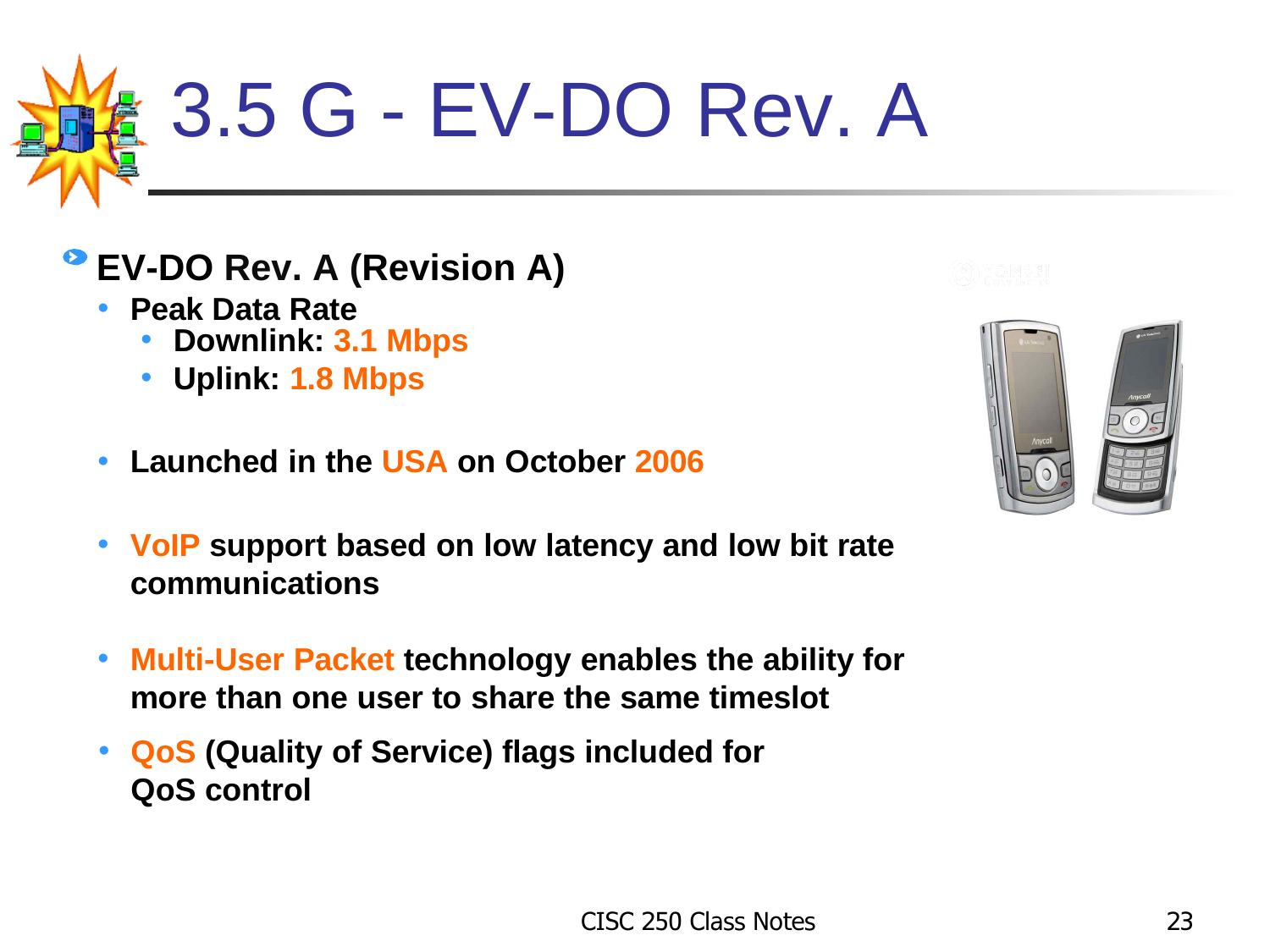

# 3.5 G - EV-DO Rev. A
EV-DO Rev. A (Revision A)
Peak Data Rate
Downlink: 3.1 Mbps
Uplink: 1.8 Mbps

Launched in the USA on October 2006

VoIP support based on low latency and low bit rate communications

Multi-User Packet technology enables the ability for more than one user to share the same timeslot
QoS (Quality of Service) flags included for QoS control

CISC 250 Class Notes
23